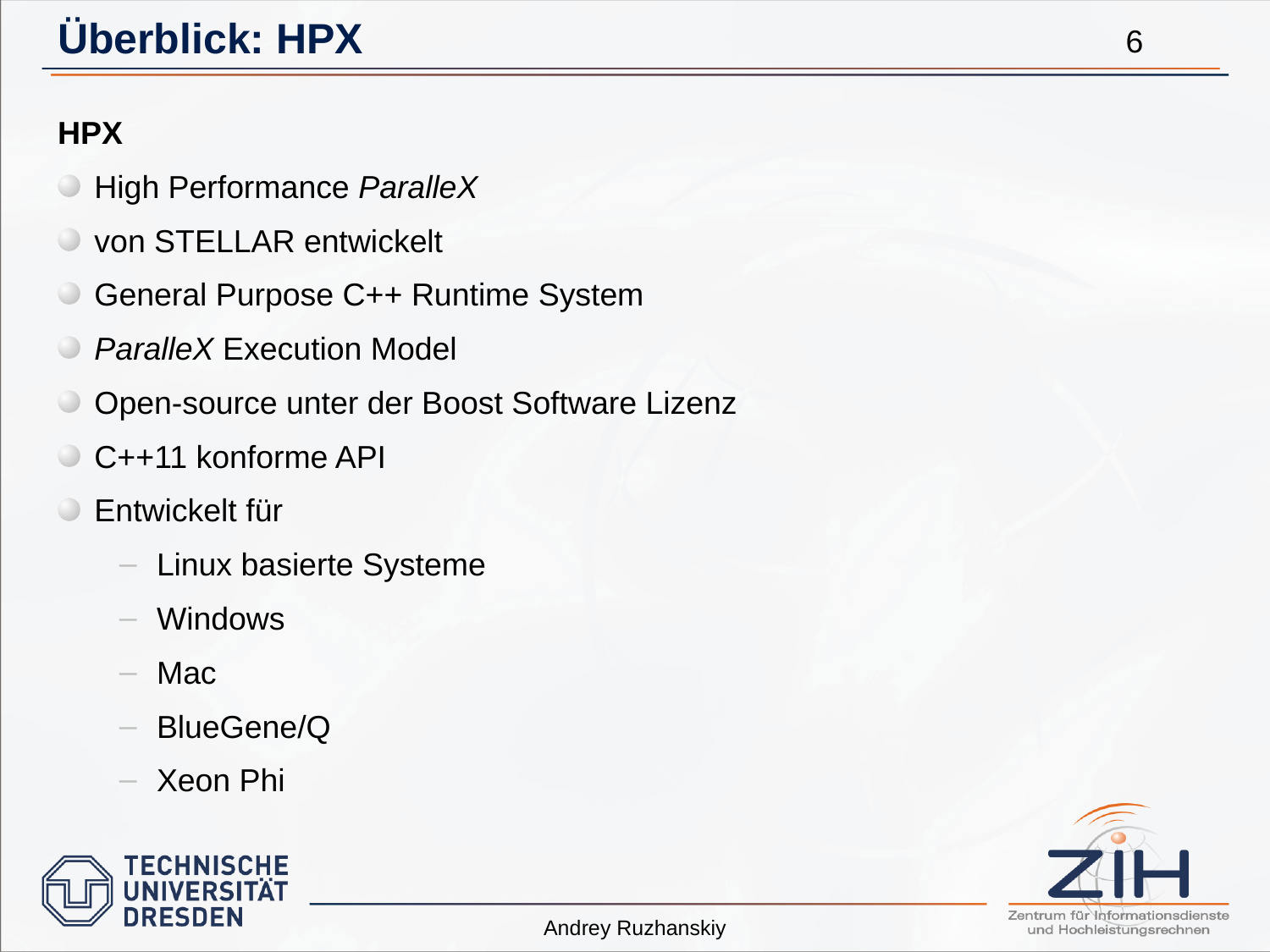

# Überblick: HPX
6
HPX
High Performance ParalleX
von STELLAR entwickelt
General Purpose C++ Runtime System
ParalleX Execution Model
Open-source unter der Boost Software Lizenz
C++11 konforme API
Entwickelt für
Linux basierte Systeme
Windows
Mac
BlueGene/Q
Xeon Phi

Andrey Ruzhanskiy